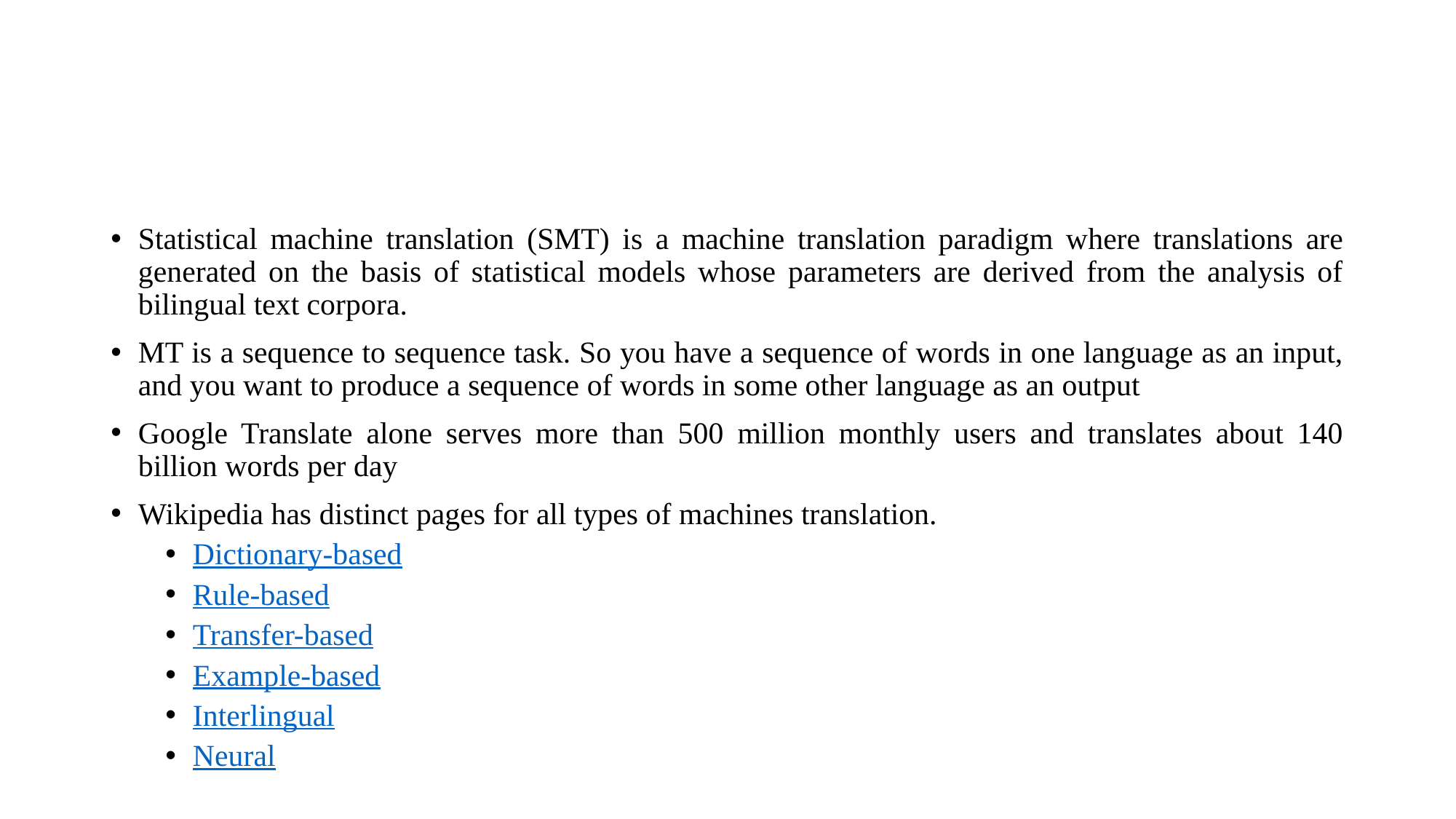

#
Statistical machine translation (SMT) is a machine translation paradigm where translations are generated on the basis of statistical models whose parameters are derived from the analysis of bilingual text corpora.
MT is a sequence to sequence task. So you have a sequence of words in one language as an input, and you want to produce a sequence of words in some other language as an output
Google Translate alone serves more than 500 million monthly users and translates about 140 billion words per day
Wikipedia has distinct pages for all types of machines translation.
Dictionary-based
Rule-based
Transfer-based
Example-based
Interlingual
Neural